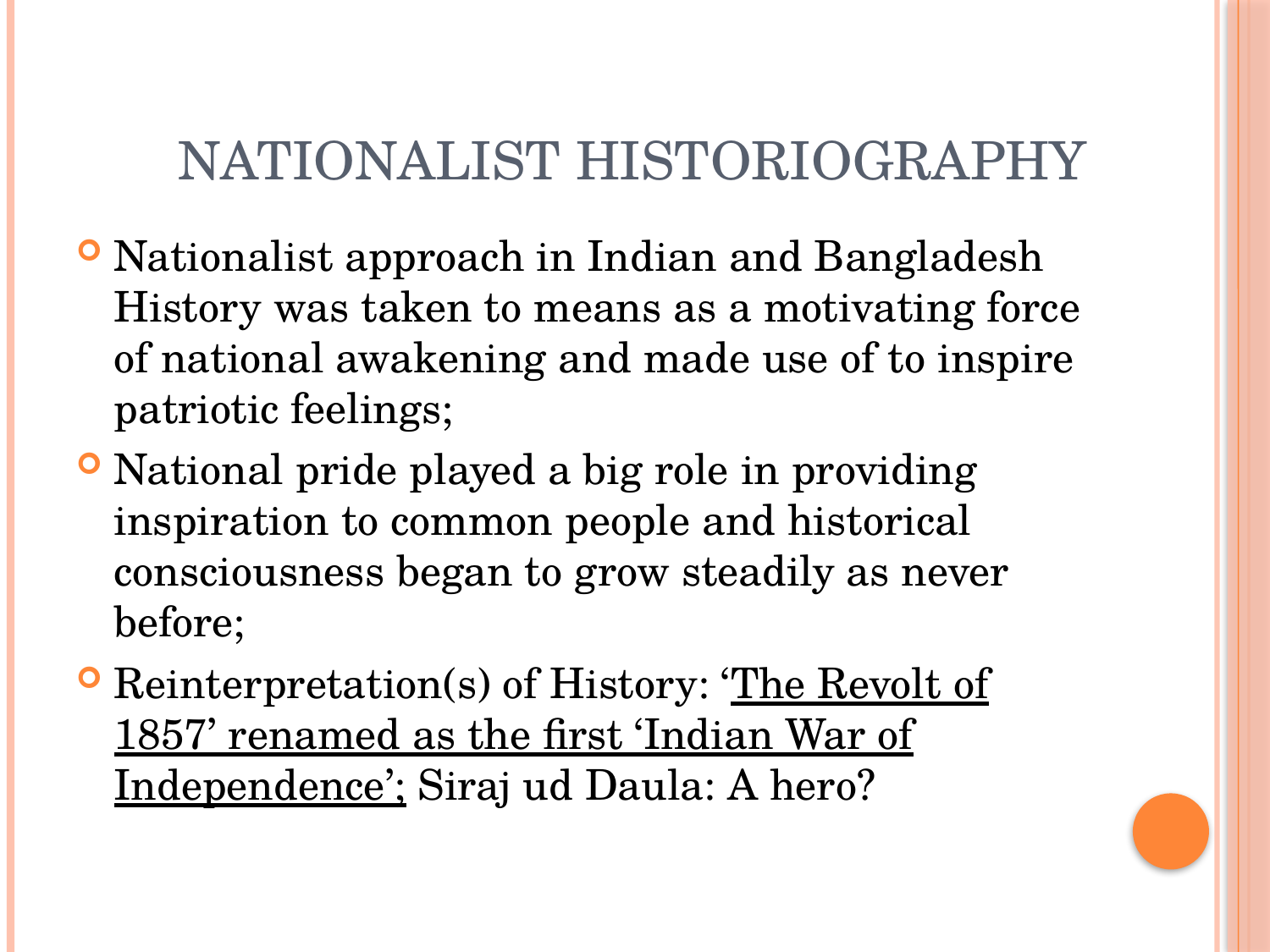

# Nationalist Historiography
Nationalist approach in Indian and Bangladesh History was taken to means as a motivating force of national awakening and made use of to inspire patriotic feelings;
National pride played a big role in providing inspiration to common people and historical consciousness began to grow steadily as never before;
Reinterpretation(s) of History: ‘The Revolt of 1857’ renamed as the first ‘Indian War of Independence’; Siraj ud Daula: A hero?